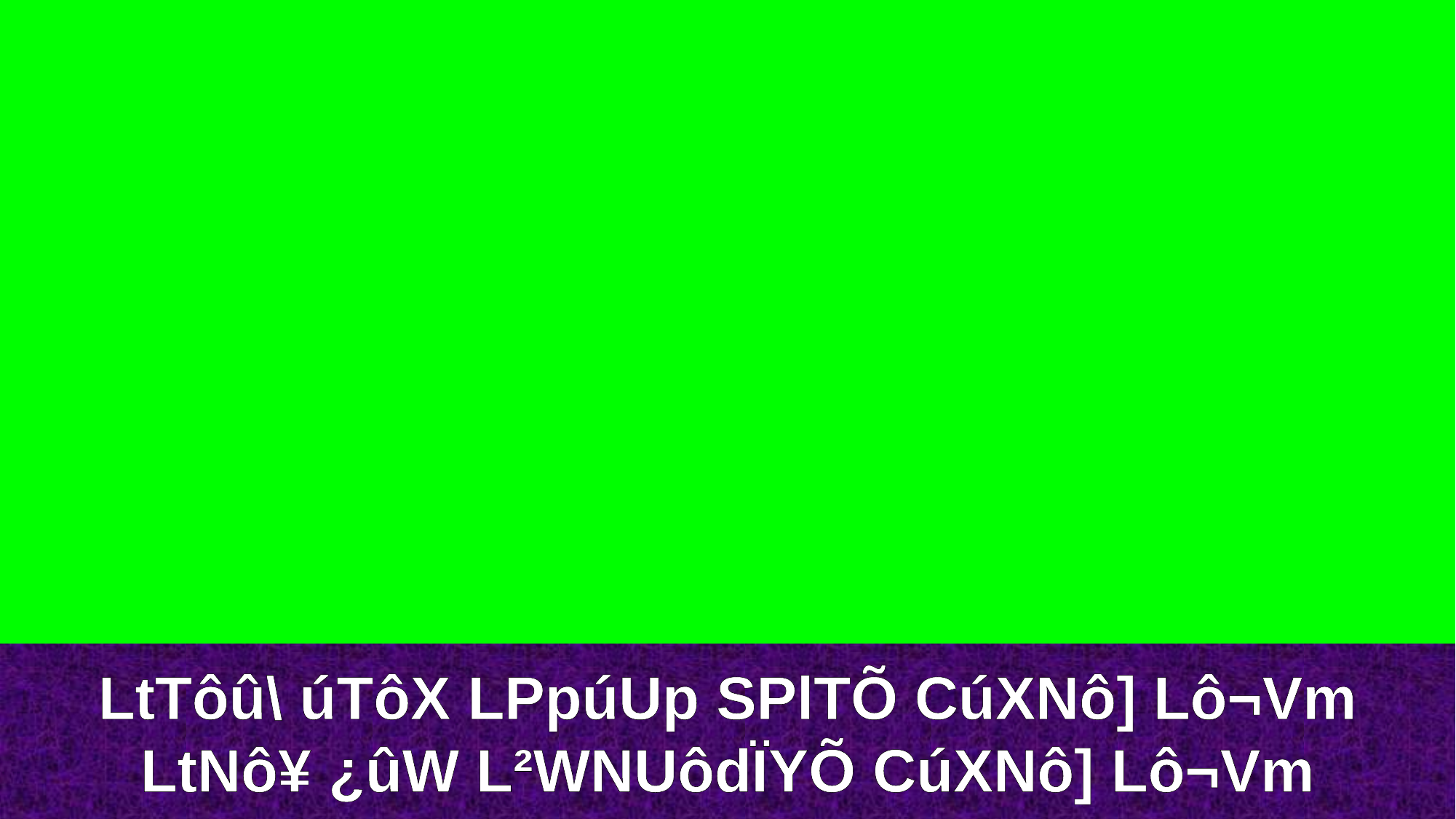

LtTôû\ úTôX LPpúUp SPlTÕ CúXNô] Lô¬Vm
LtNô¥ ¿ûW L²WNUôdÏYÕ CúXNô] Lô¬Vm